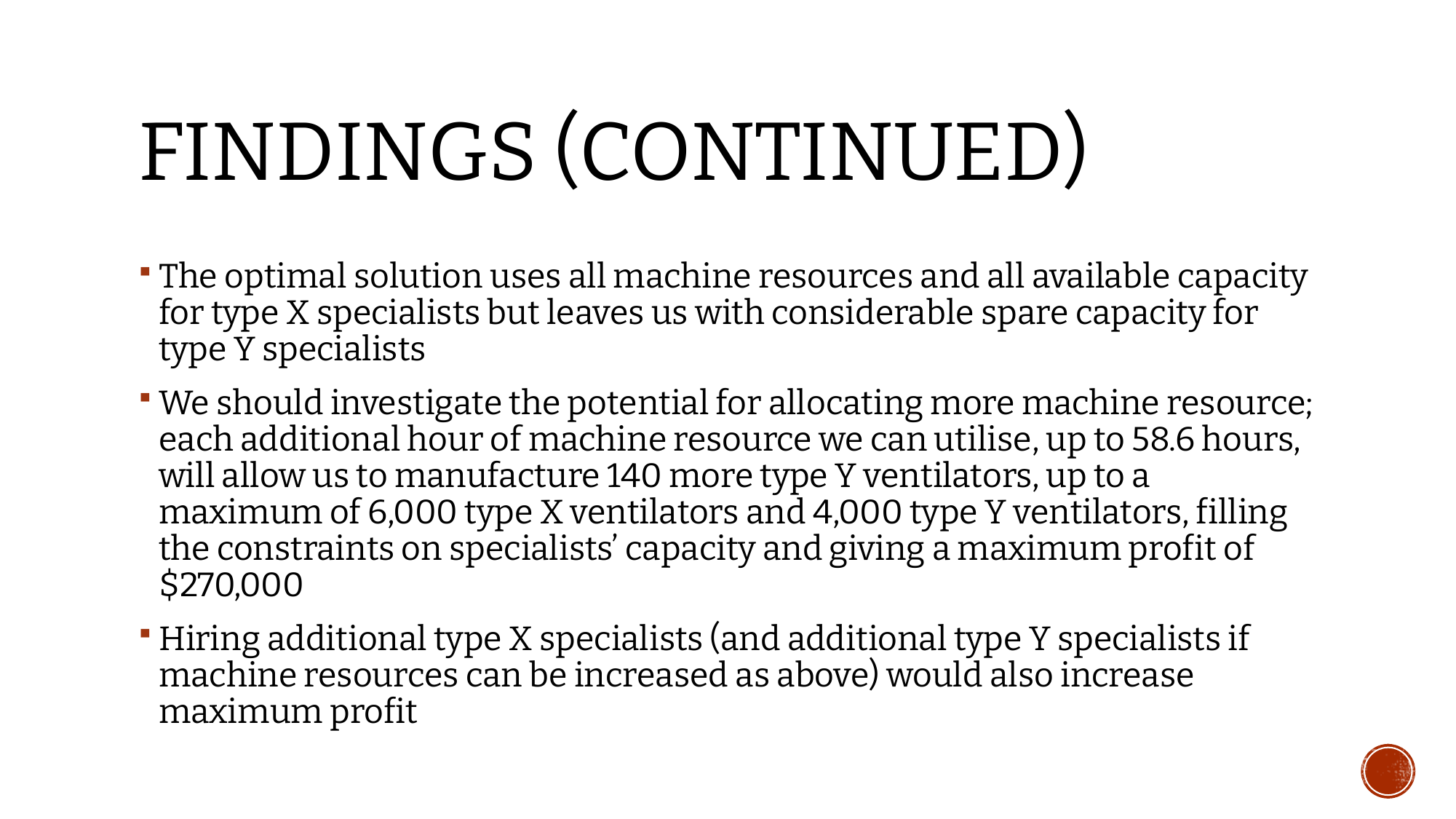

# Findings (continued)
The optimal solution uses all machine resources and all available capacity for type X specialists but leaves us with considerable spare capacity for type Y specialists
We should investigate the potential for allocating more machine resource; each additional hour of machine resource we can utilise, up to 58.6 hours, will allow us to manufacture 140 more type Y ventilators, up to a maximum of 6,000 type X ventilators and 4,000 type Y ventilators, filling the constraints on specialists’ capacity and giving a maximum profit of $270,000
Hiring additional type X specialists (and additional type Y specialists if machine resources can be increased as above) would also increase maximum profit